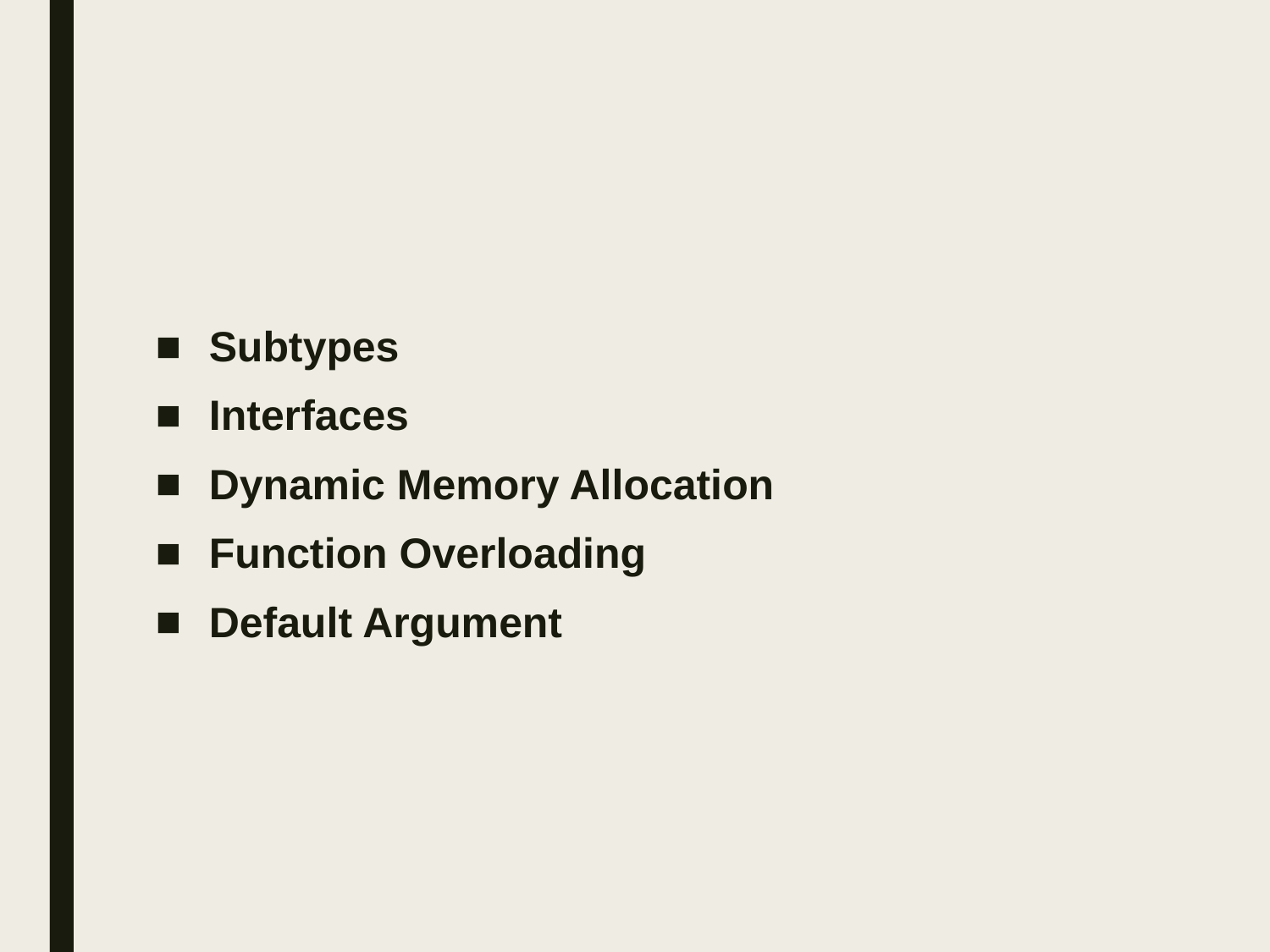

#
Subtypes
Interfaces
Dynamic Memory Allocation
Function Overloading
Default Argument